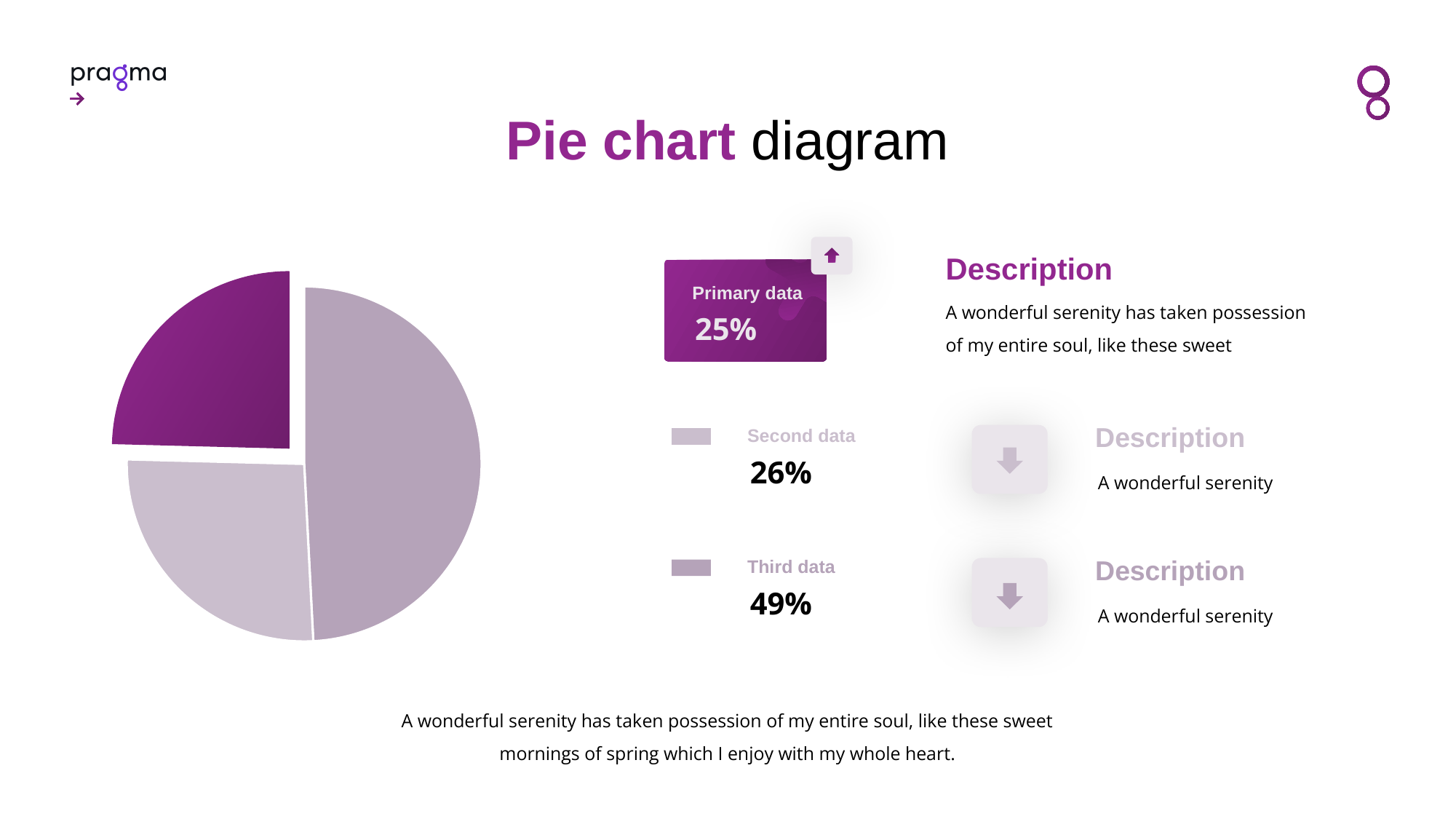

Pie chart diagram

Description

### Chart

| Category | Sales |
|---|---|
| 1st Qtr | 6.0 |
| 2nd Qtr | 3.2 |
| 3rd Qtr | 3.0 |

Primary data
25%
A wonderful serenity has taken possession of my entire soul, like these sweet
Description
Second data

26%
A wonderful serenity
Description
Third data

49%

A wonderful serenity
A wonderful serenity has taken possession of my entire soul, like these sweet mornings of spring which I enjoy with my whole heart.